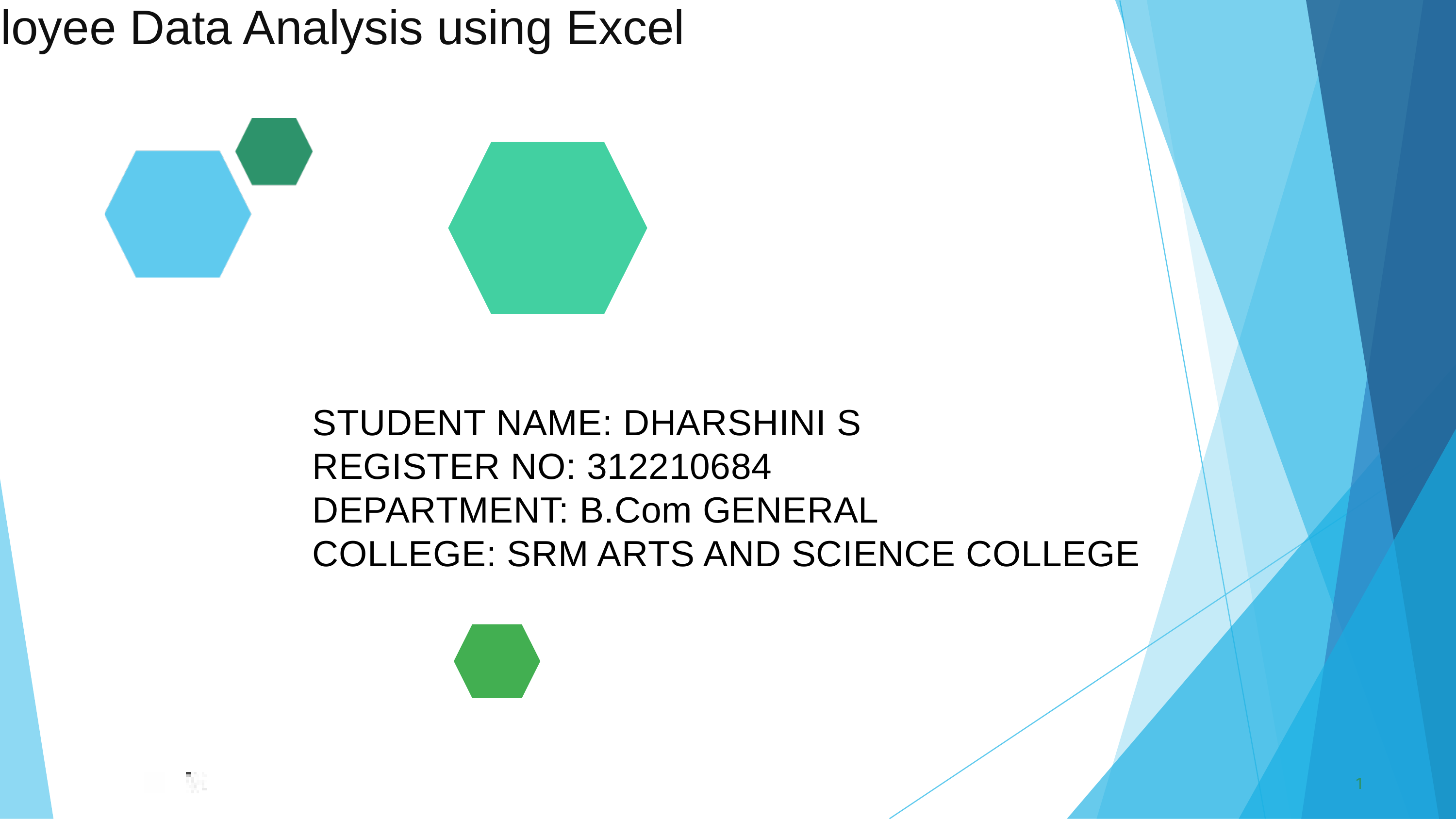

Employee Data Analysis using Excel

STUDENT NAME: DHARSHINI S
REGISTER NO: 312210684
DEPARTMENT: B.Com GENERAL
COLLEGE: SRM ARTS AND SCIENCE COLLEGE

1